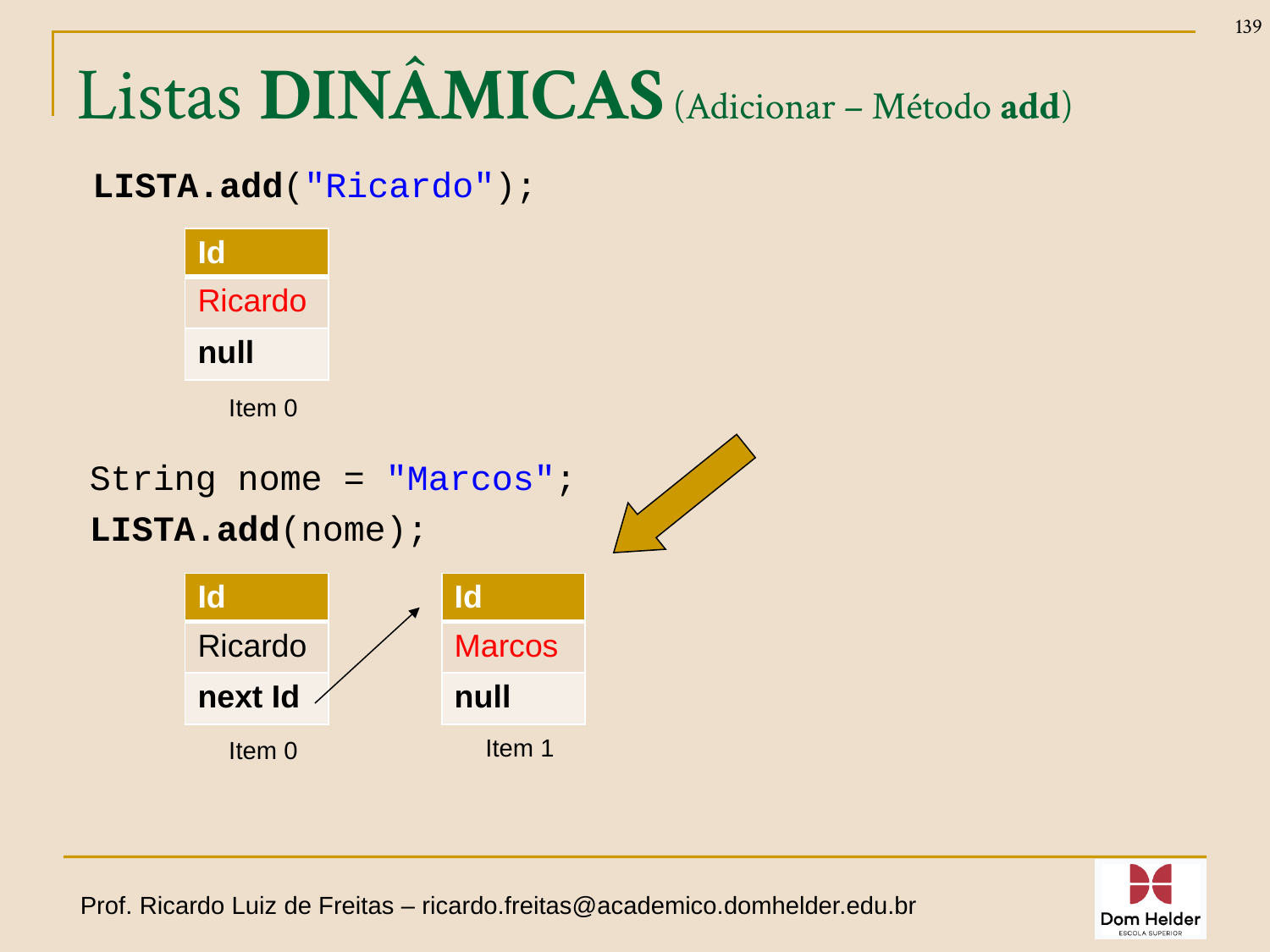

139
# Listas DINÂMICAS (Adicionar – Método add)
LISTA.add("Ricardo");
| Id |
| --- |
| Ricardo |
| null |
Item 0

String nome = "Marcos";
LISTA.add(nome);
| Id |
| --- |
| Ricardo |
| next Id |
| Id |
| --- |
| Marcos |
| null |
Item 1
Item 0